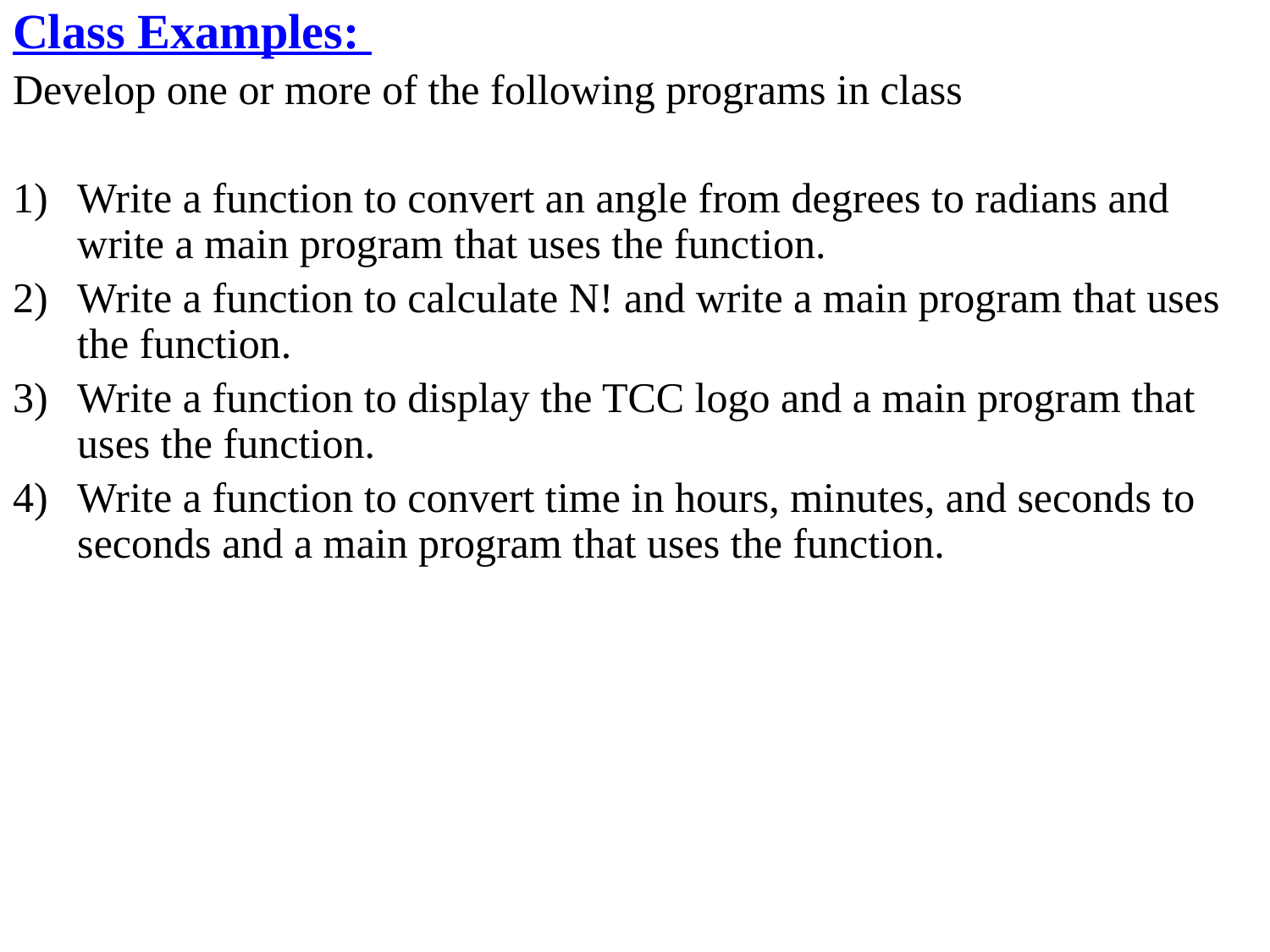

Class Examples:
Develop one or more of the following programs in class

Write a function to convert an angle from degrees to radians and write a main program that uses the function.
Write a function to calculate N! and write a main program that uses the function.
Write a function to display the TCC logo and a main program that uses the function.
Write a function to convert time in hours, minutes, and seconds to seconds and a main program that uses the function.